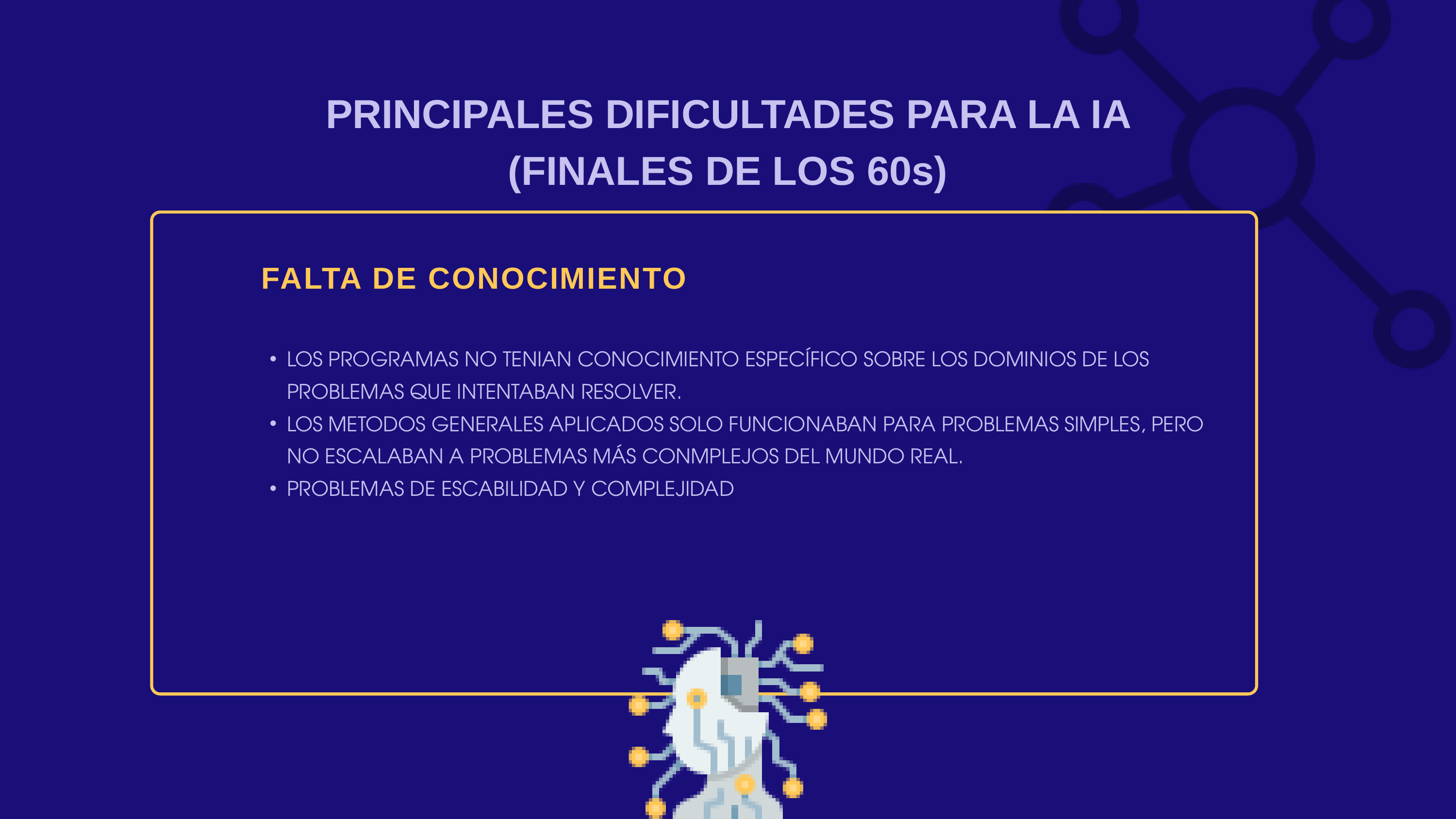

PRINCIPALES DIFICULTADES PARA LA IA (FINALES DE LOS 60s)

FALTA DE CONOCIMIENTO
LOS PROGRAMAS NO TENIAN CONOCIMIENTO ESPECÍFICO SOBRE LOS DOMINIOS DE LOS PROBLEMAS QUE INTENTABAN RESOLVER.
LOS METODOS GENERALES APLICADOS SOLO FUNCIONABAN PARA PROBLEMAS SIMPLES, PERO NO ESCALABAN A PROBLEMAS MÁS CONMPLEJOS DEL MUNDO REAL.
PROBLEMAS DE ESCABILIDAD Y COMPLEJIDAD